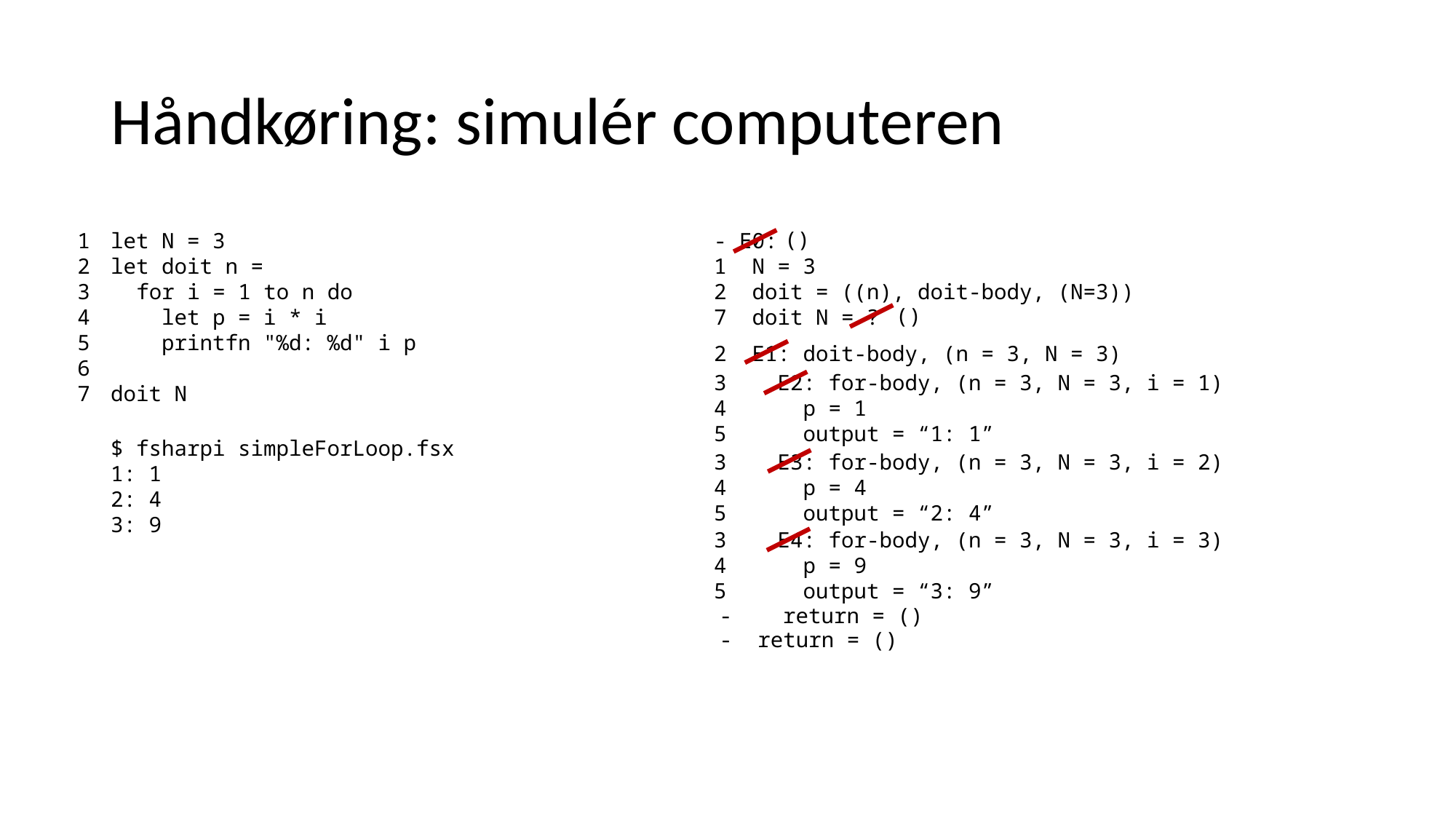

# Håndkøring: simulér computeren
()
1
2
3
4
5
6
7
let N = 3
let doit n =
  for i = 1 to n do
    let p = i * i
    printfn "%d: %d" i p

doit N
- E0:
1  N = 3
2  doit = ((n), doit-body, (N=3))
7  doit N = ?
()
2  E1: doit-body, (n = 3, N = 3)
3    E2: for-body, (n = 3, N = 3, i = 1)
4      p = 1
5      output = “1: 1”
$ fsharpi simpleForLoop.fsx
1: 1
2: 4
3: 9
3    E3: for-body, (n = 3, N = 3, i = 2)
4      p = 4
5      output = “2: 4”
3    E4: for-body, (n = 3, N = 3, i = 3)
4      p = 9
5      output = “3: 9”
-    return = ()
-  return = ()